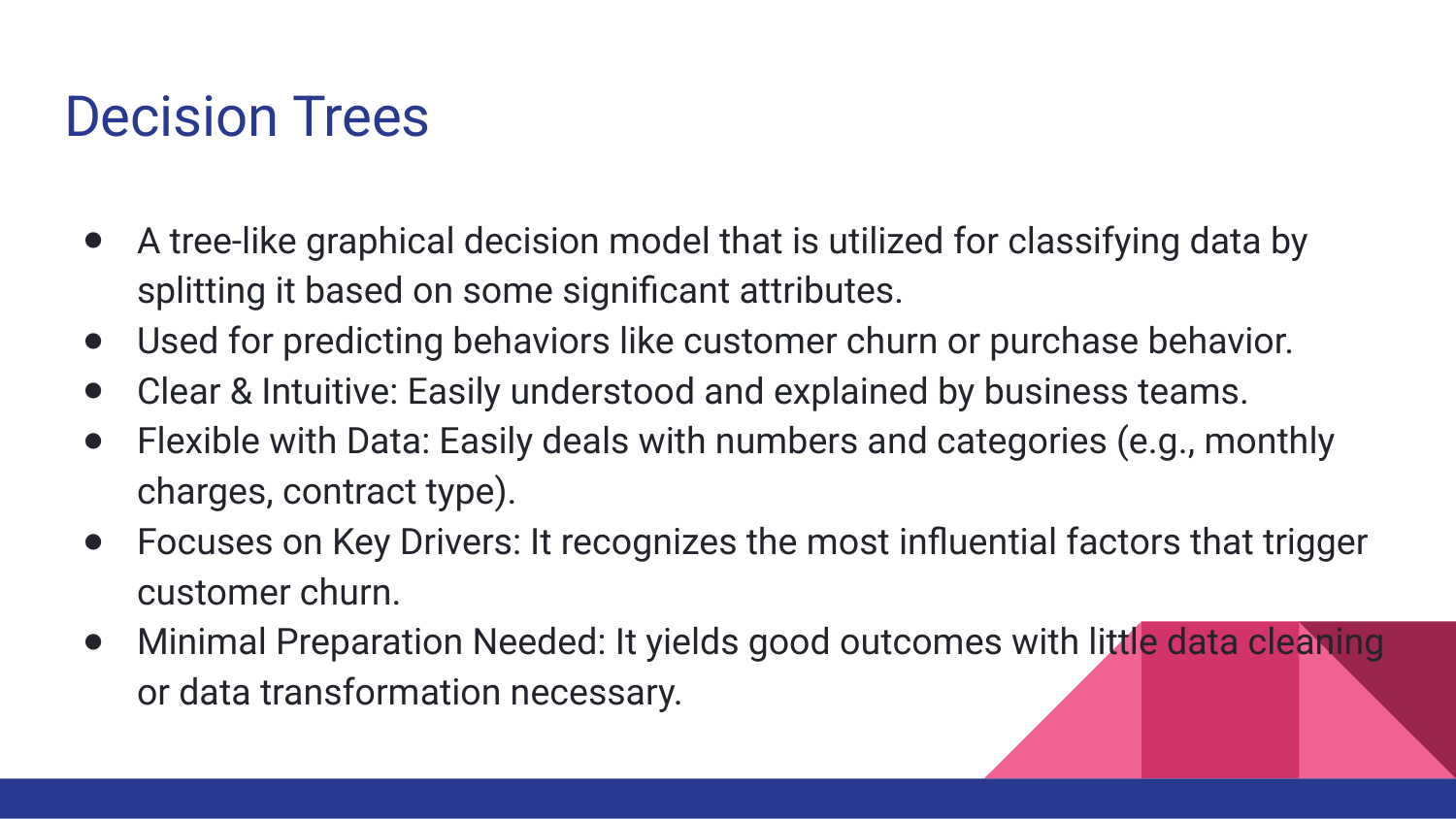

# Decision Trees
A tree-like graphical decision model that is utilized for classifying data by splitting it based on some significant attributes.
Used for predicting behaviors like customer churn or purchase behavior.
Clear & Intuitive: Easily understood and explained by business teams.
Flexible with Data: Easily deals with numbers and categories (e.g., monthly charges, contract type).
Focuses on Key Drivers: It recognizes the most influential factors that trigger customer churn.
Minimal Preparation Needed: It yields good outcomes with little data cleaning or data transformation necessary.